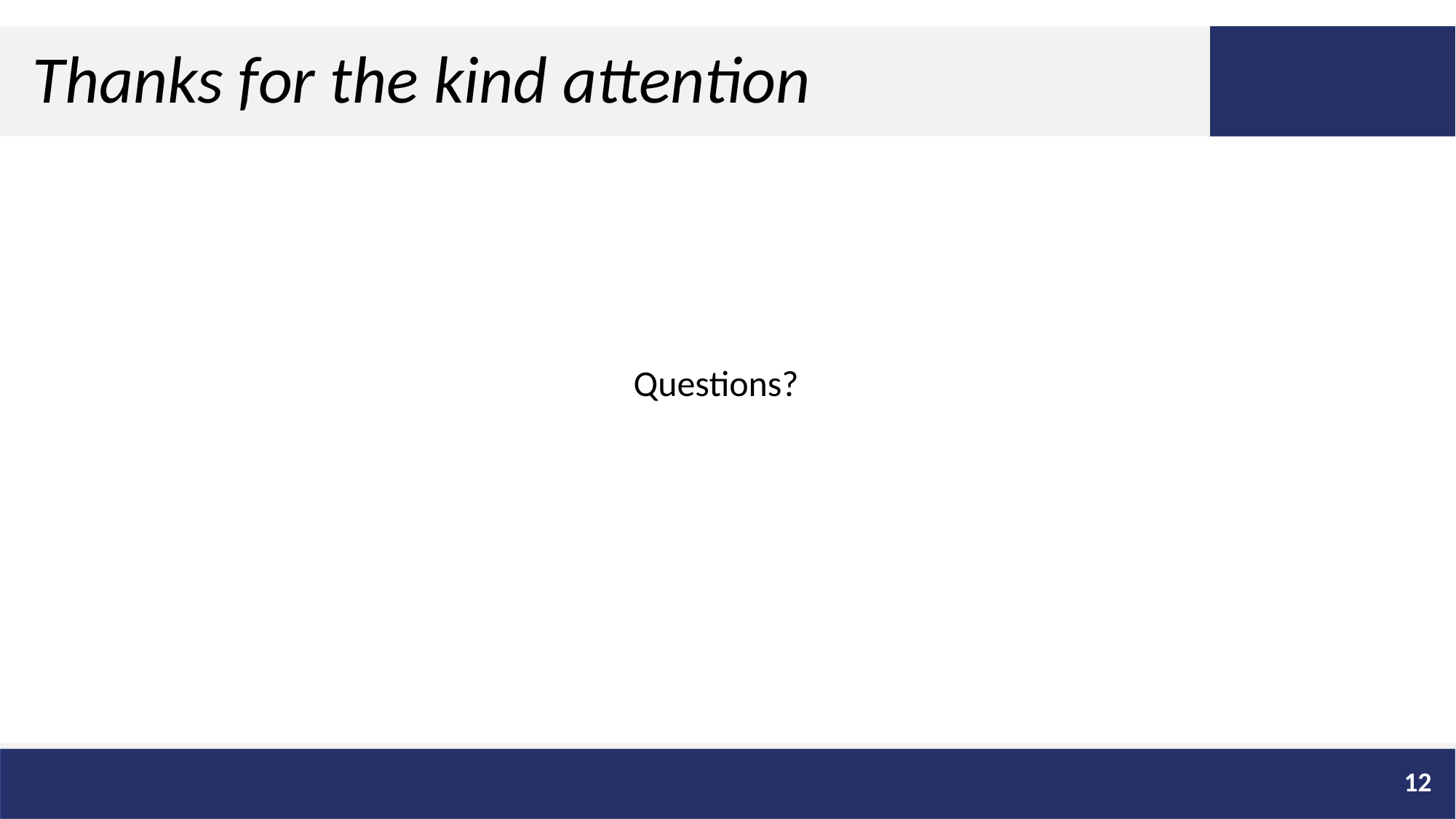

# Thanks for the kind attention
Questions?
12